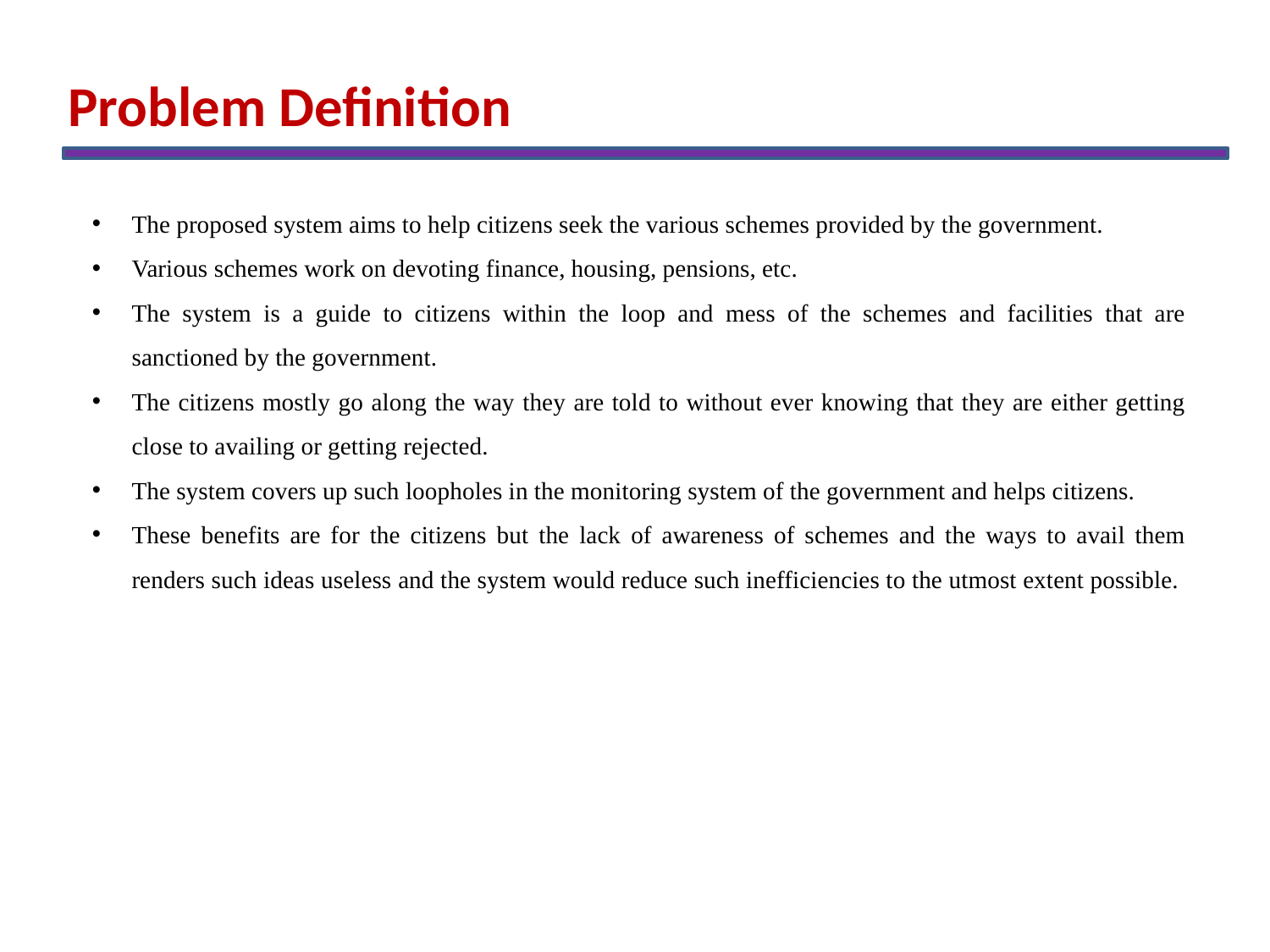

Problem Definition

The proposed system aims to help citizens seek the various schemes provided by the government.
Various schemes work on devoting finance, housing, pensions, etc.
The system is a guide to citizens within the loop and mess of the schemes and facilities that are sanctioned by the government.
The citizens mostly go along the way they are told to without ever knowing that they are either getting close to availing or getting rejected.
The system covers up such loopholes in the monitoring system of the government and helps citizens.
These benefits are for the citizens but the lack of awareness of schemes and the ways to avail them renders such ideas useless and the system would reduce such inefficiencies to the utmost extent possible.